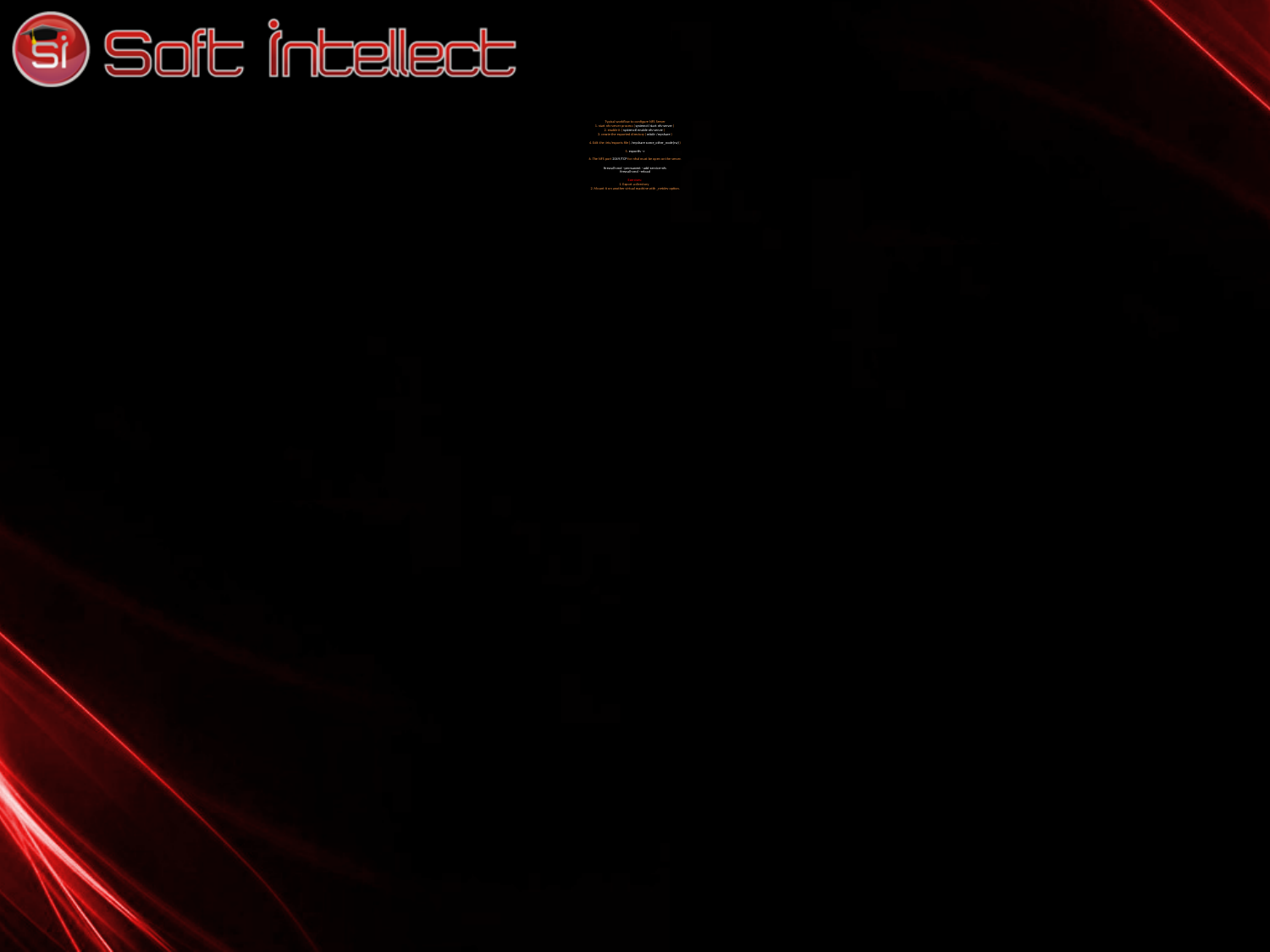

# Typical workflow to configure NFS Server 1. start nfs-server process ( systemctl start nfs-server ) 2. enable it ( systemctl enable nfs-server ) 3. create the exported directory ( mkdir /myshare ) 4. Edit the /etc/exports file ( /myshare some_other_node(rw) ) 5. exportfs –r 6. The NFS port 2049/TCP for nfsd must be open on the server. firewall-cmd –permanent –add-service=nfs firewall-cmd –reload Exercises: 1. Export a directory 2. Mount it on another virtual machine with _netdev option.